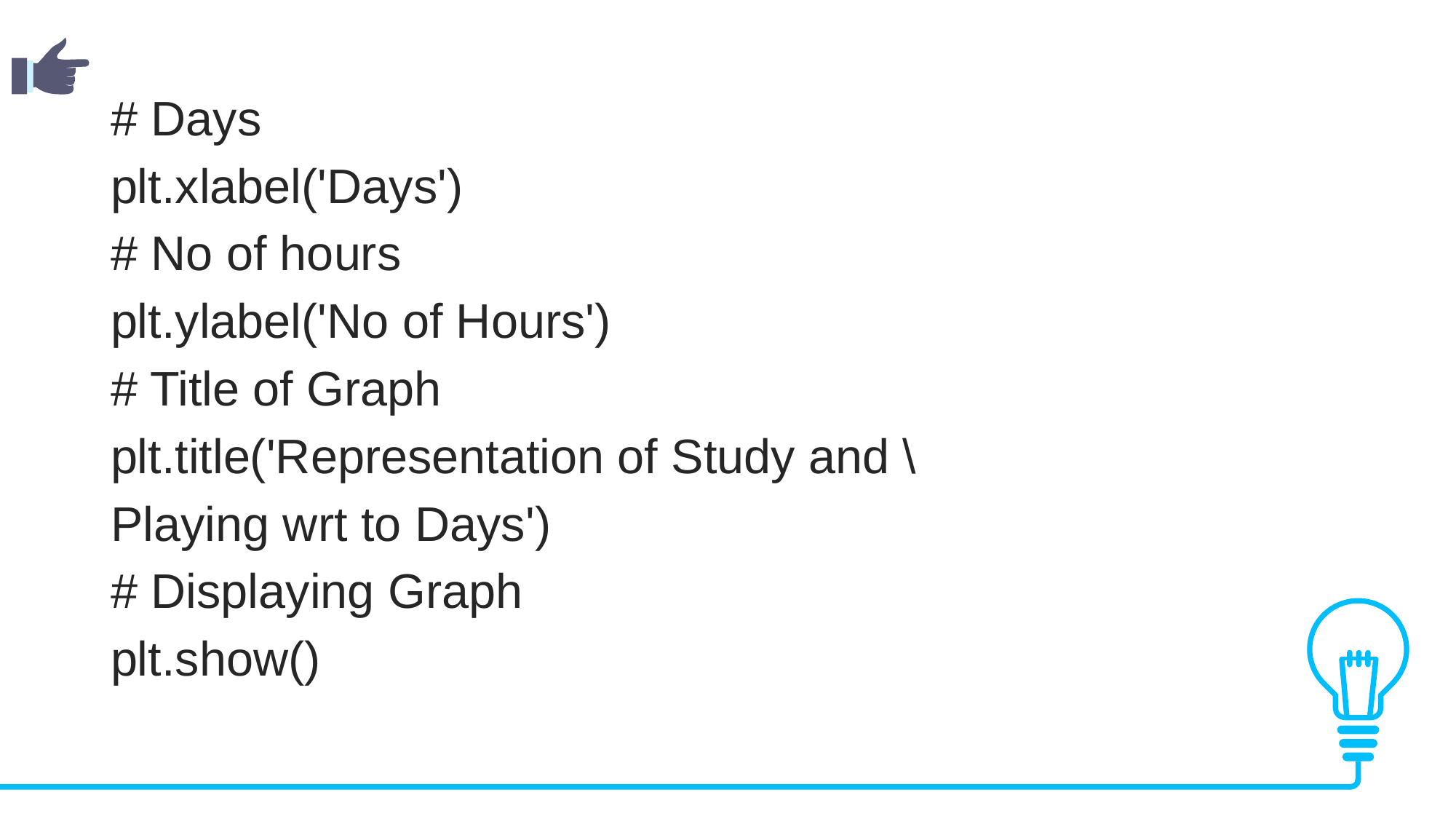

# Days
plt.xlabel('Days')
# No of hours
plt.ylabel('No of Hours')
# Title of Graph
plt.title('Representation of Study and \
Playing wrt to Days')
# Displaying Graph
plt.show()